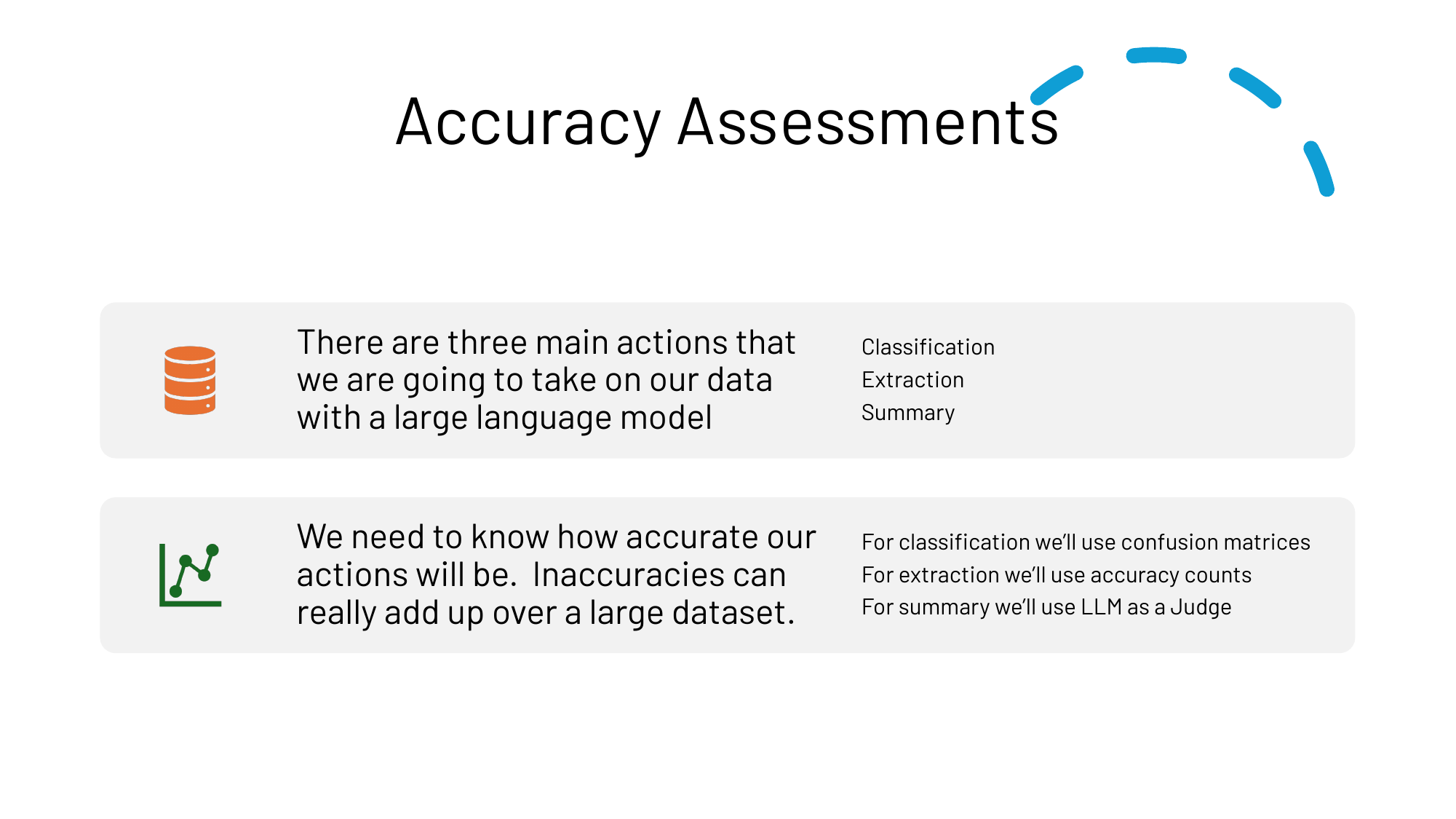

# Accuracy Assessments

There are three main actions that we are going to take on our data with a large language model
Classification
Extraction
Summary
We need to know how accurate our actions will be.  Inaccuracies can really add up over a large dataset.
For classification we’ll use confusion matrices
For extraction we’ll use accuracy counts
For summary we’ll use LLM as a Judge